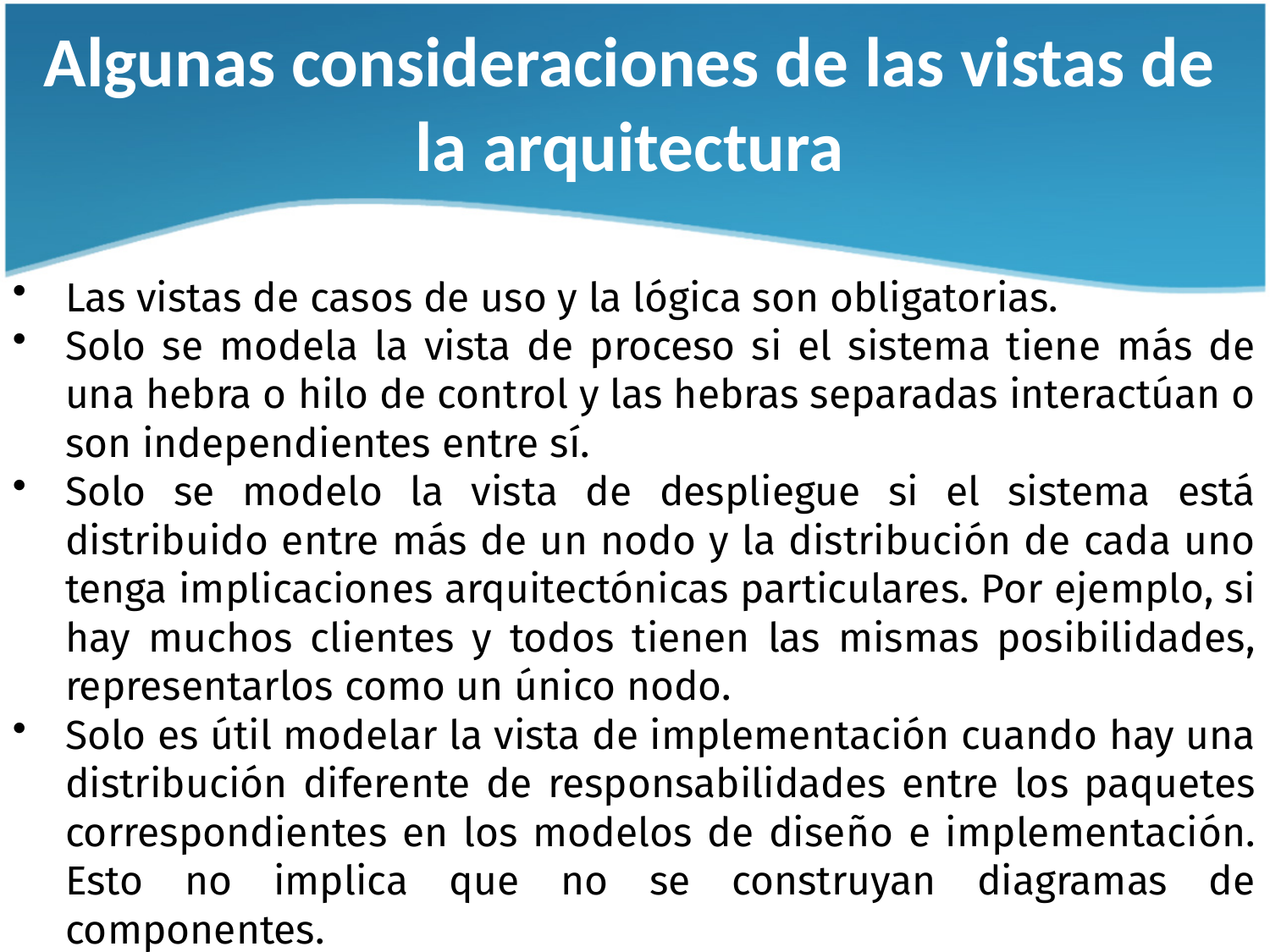

# Algunas consideraciones de las vistas de la arquitectura
Las vistas de casos de uso y la lógica son obligatorias.
Solo se modela la vista de proceso si el sistema tiene más de una hebra o hilo de control y las hebras separadas interactúan o son independientes entre sí.
Solo se modelo la vista de despliegue si el sistema está distribuido entre más de un nodo y la distribución de cada uno tenga implicaciones arquitectónicas particulares. Por ejemplo, si hay muchos clientes y todos tienen las mismas posibilidades, representarlos como un único nodo.
Solo es útil modelar la vista de implementación cuando hay una distribución diferente de responsabilidades entre los paquetes correspondientes en los modelos de diseño e implementación. Esto no implica que no se construyan diagramas de componentes.
31